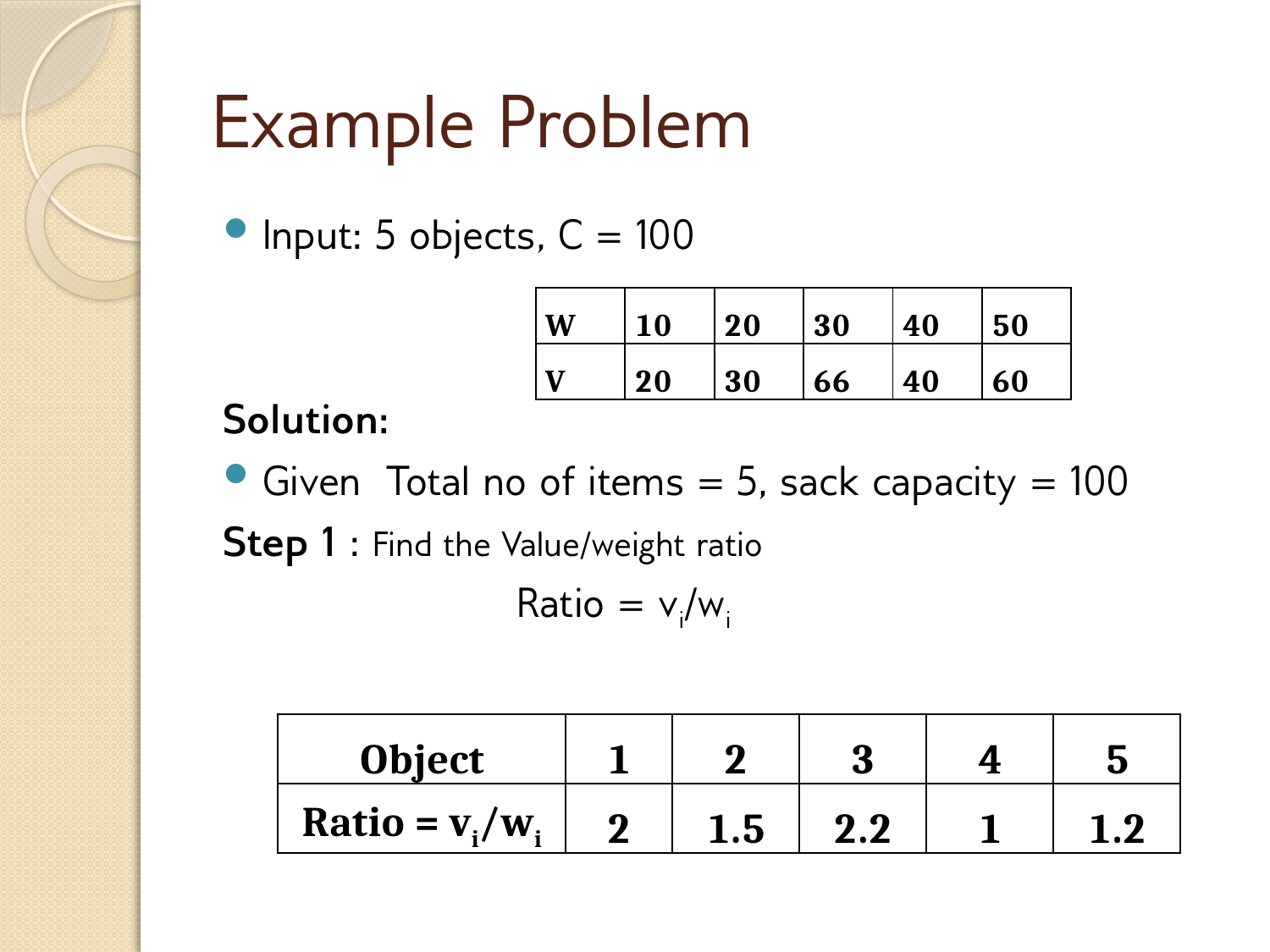

# Example Problem
Input: 5 objects, C = 100

Solution:
Given  Total no of items = 5, sack capacity = 100
Step 1 : Find the Value/weight ratio
			Ratio = vi/wi

| W | 10 | 20 | 30 | 40 | 50 |
| --- | --- | --- | --- | --- | --- |
| V | 20 | 30 | 66 | 40 | 60 |
| Object | 1 | 2 | 3 | 4 | 5 |
| --- | --- | --- | --- | --- | --- |
| Ratio = vi/wi | 2 | 1.5 | 2.2 | 1 | 1.2 |